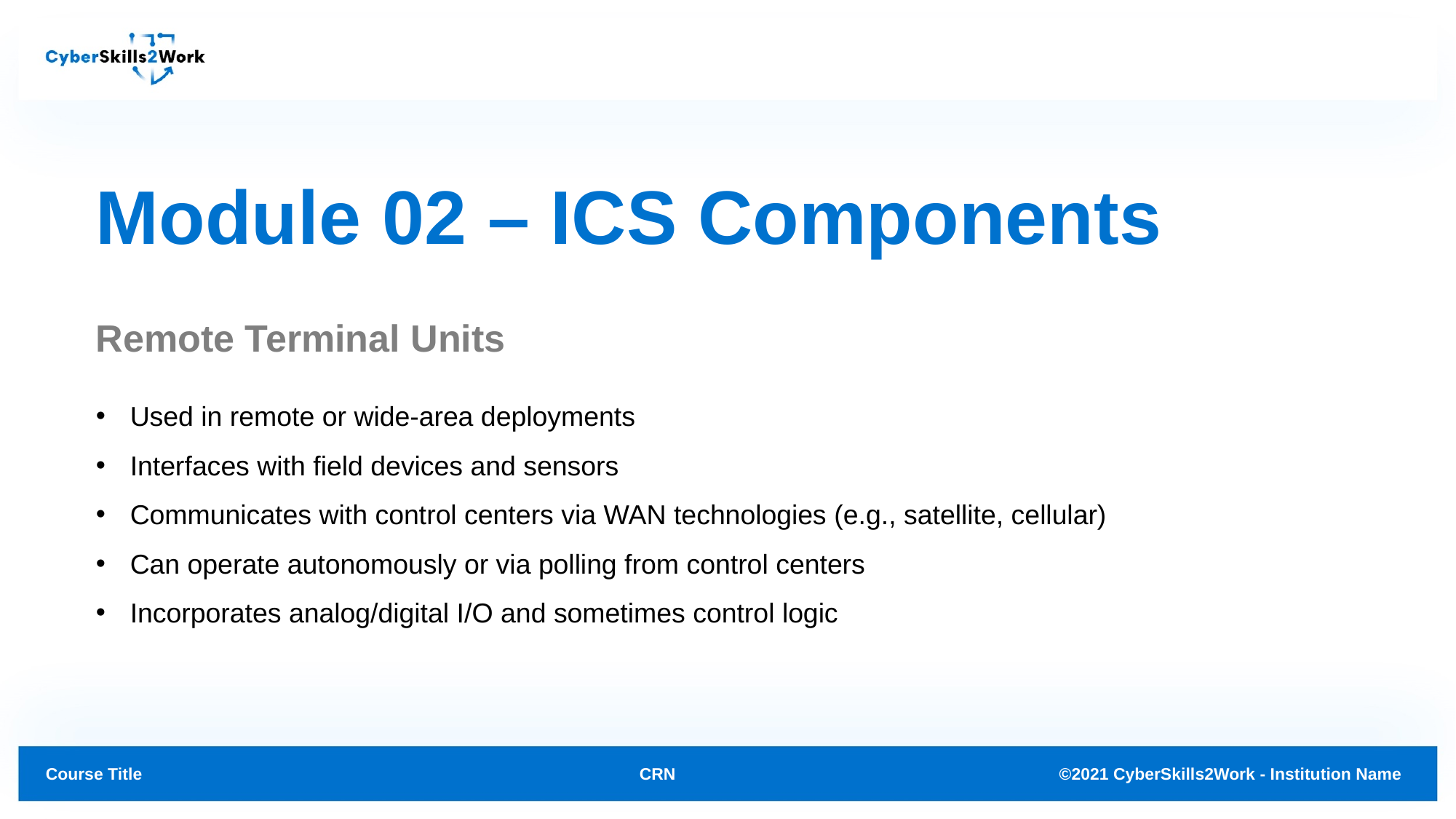

# Module 02 – ICS Components
Remote Terminal Units
Used in remote or wide-area deployments
Interfaces with field devices and sensors
Communicates with control centers via WAN technologies (e.g., satellite, cellular)
Can operate autonomously or via polling from control centers
Incorporates analog/digital I/O and sometimes control logic

CRN
©2021 CyberSkills2Work - Institution Name
Course Title